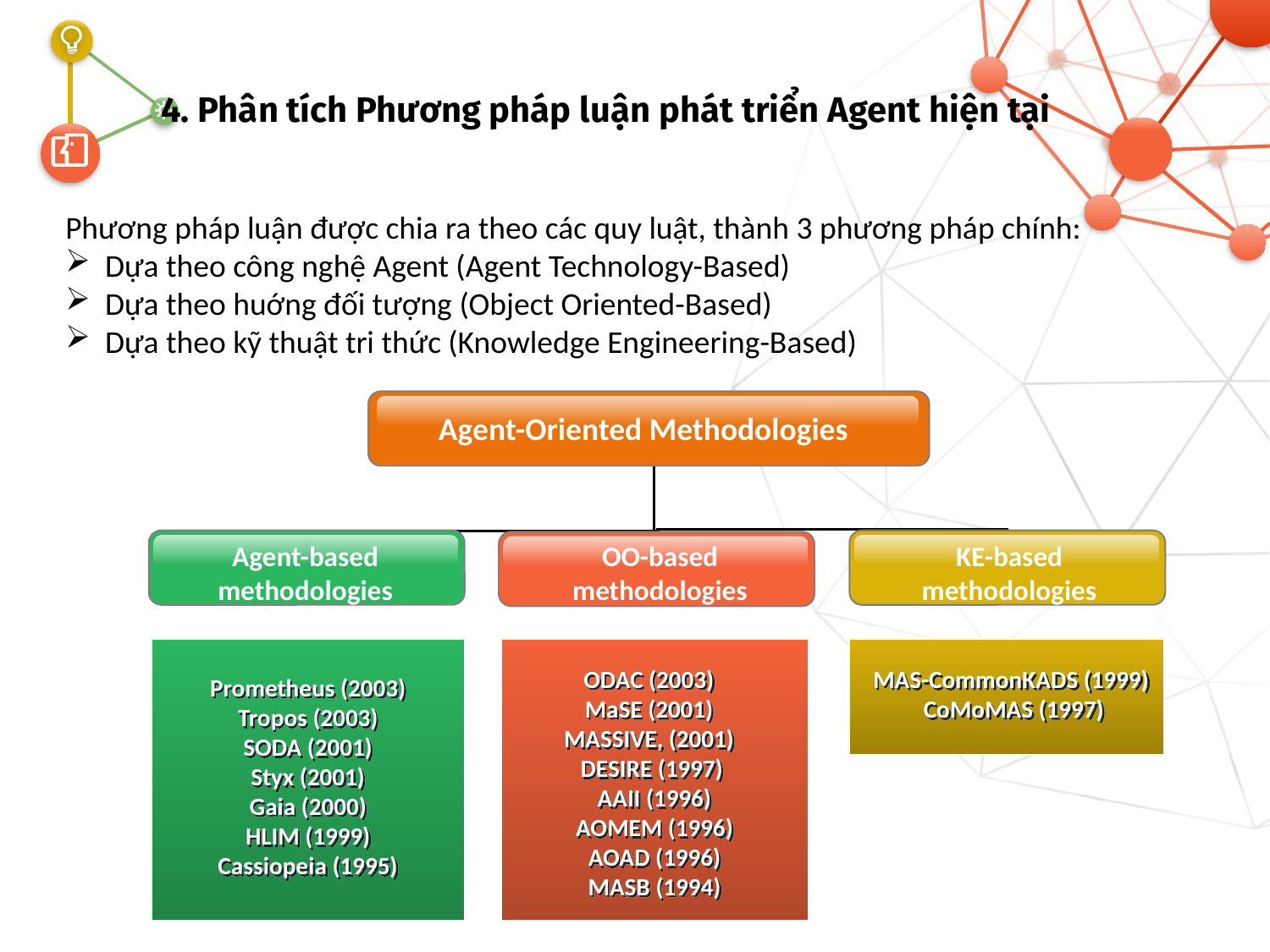

# 4. Phân tích Phương pháp luận phát triển Agent hiện tại
Phương pháp luận được chia ra theo các quy luật, thành 3 phương pháp chính:
Dựa theo công nghệ Agent (Agent Technology-Based)
Dựa theo huớng đối tượng (Object Oriented-Based)
Dựa theo kỹ thuật tri thức (Knowledge Engineering-Based)

Agent-Oriented Methodologies

Agent-based
methodologies
OO-based
methodologies
KE-based
methodologies

ODAC (2003)
MaSE (2001)
MASSIVE, (2001)
DESIRE (1997)
 AAII (1996)
 AOMEM (1996)
 AOAD (1996)
 MASB (1994)
MAS-CommonKADS (1999)
 CoMoMAS (1997)
Prometheus (2003)
Tropos (2003)
SODA (2001)
Styx (2001)
Gaia (2000)
HLIM (1999)
Cassiopeia (1995)